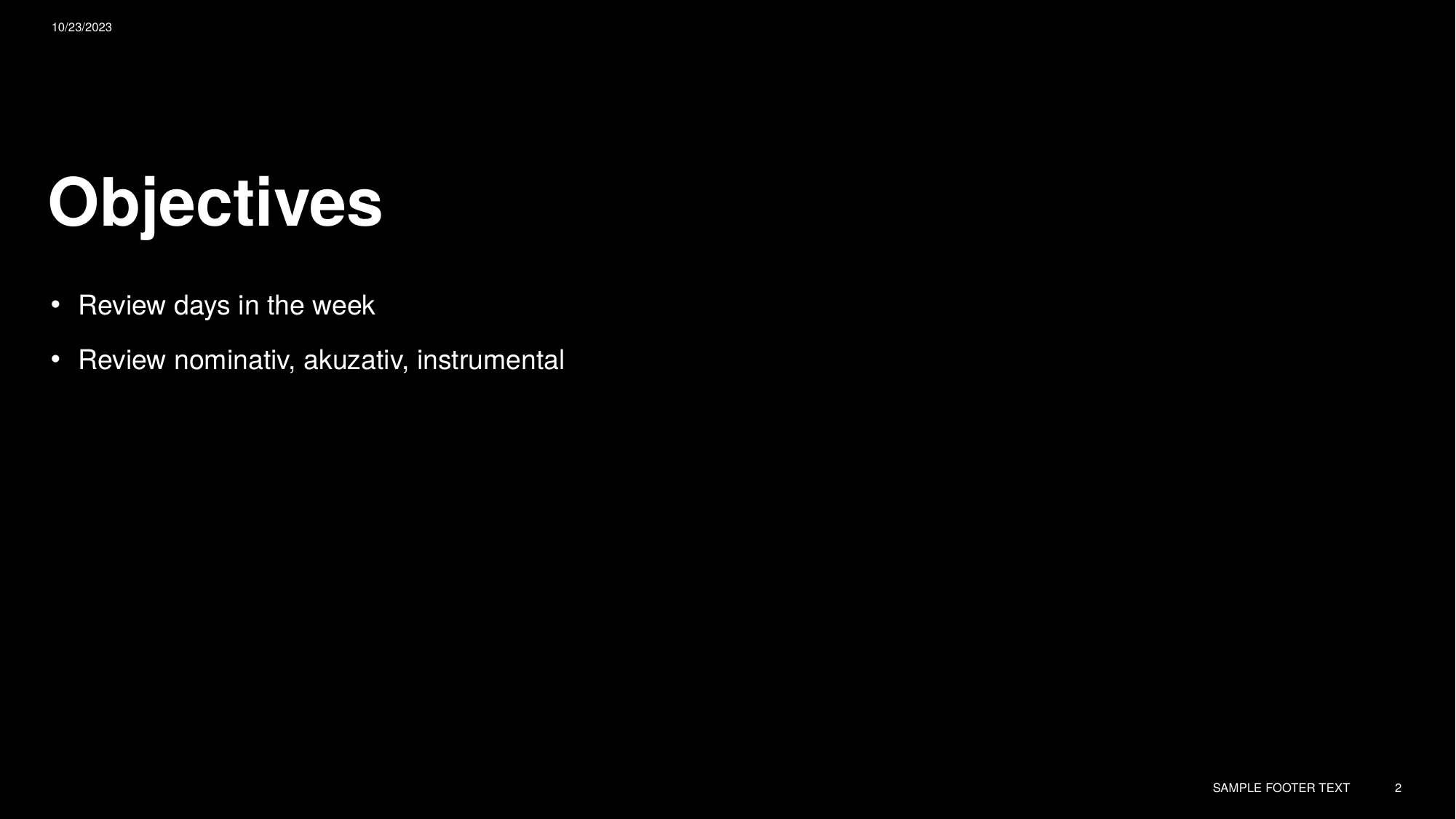

10/23/2023
# Objectives
Review days in the week
Review nominativ, akuzativ, instrumental
Sample Footer Text
2